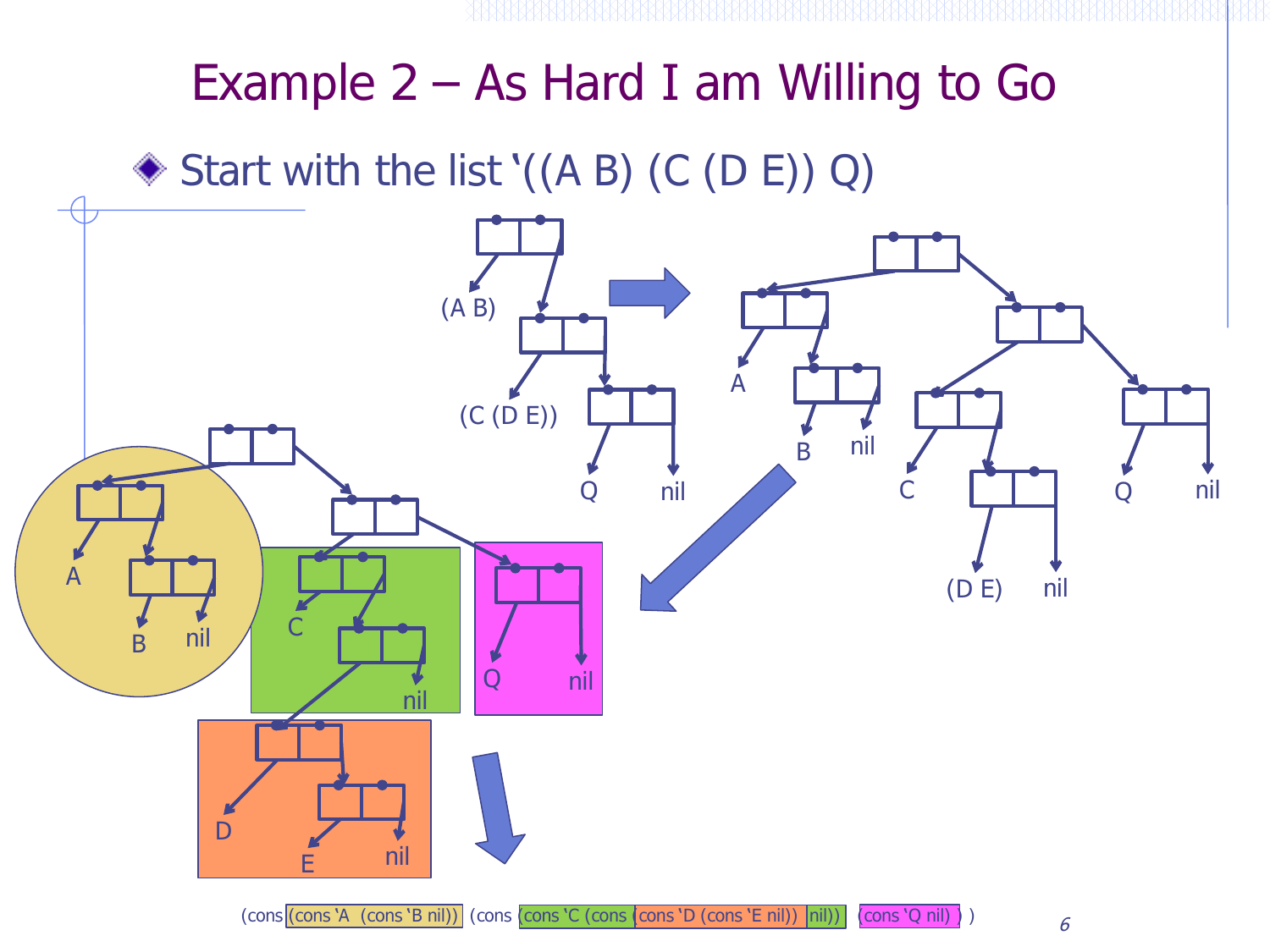

# Example 2 – As Hard I am Willing to Go
Start with the list ‘((A B) (C (D E)) Q)

(A B)

A

(C (D E))

nil
B

C
nil
Q
Q
nil

A

nil
(D E)
C
nil

B
Q
nil
nil

D
nil
E
(cons (cons ‘A  (cons ‘B nil))  (cons (cons ‘C (cons (cons ‘D (cons ‘E nil))  nil))   (cons ‘Q nil) ) )
6